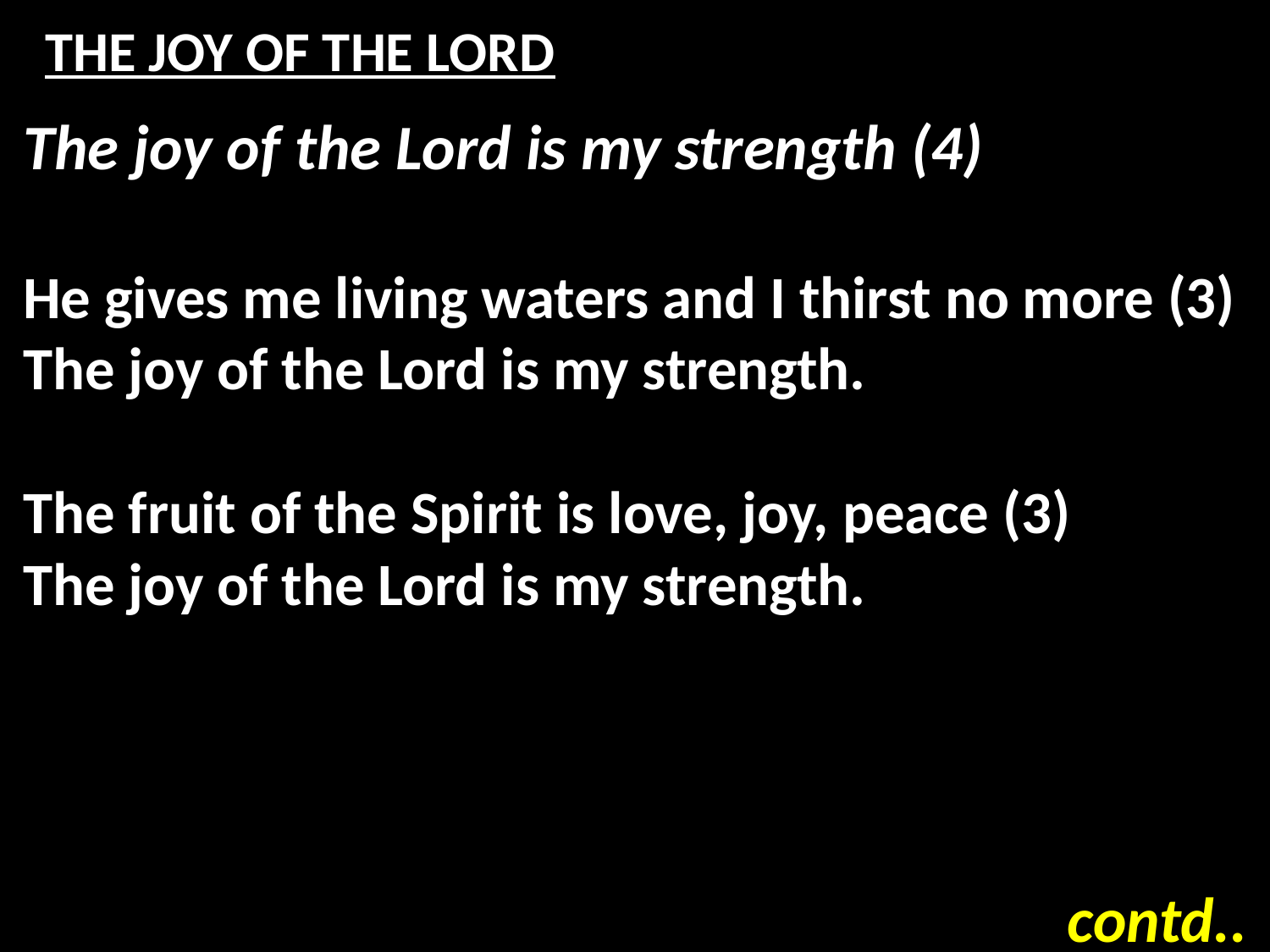

# THE JOY OF THE LORD
The joy of the Lord is my strength (4)

He gives me living waters and I thirst no more (3)
The joy of the Lord is my strength.

The fruit of the Spirit is love, joy, peace (3)
The joy of the Lord is my strength.
contd..